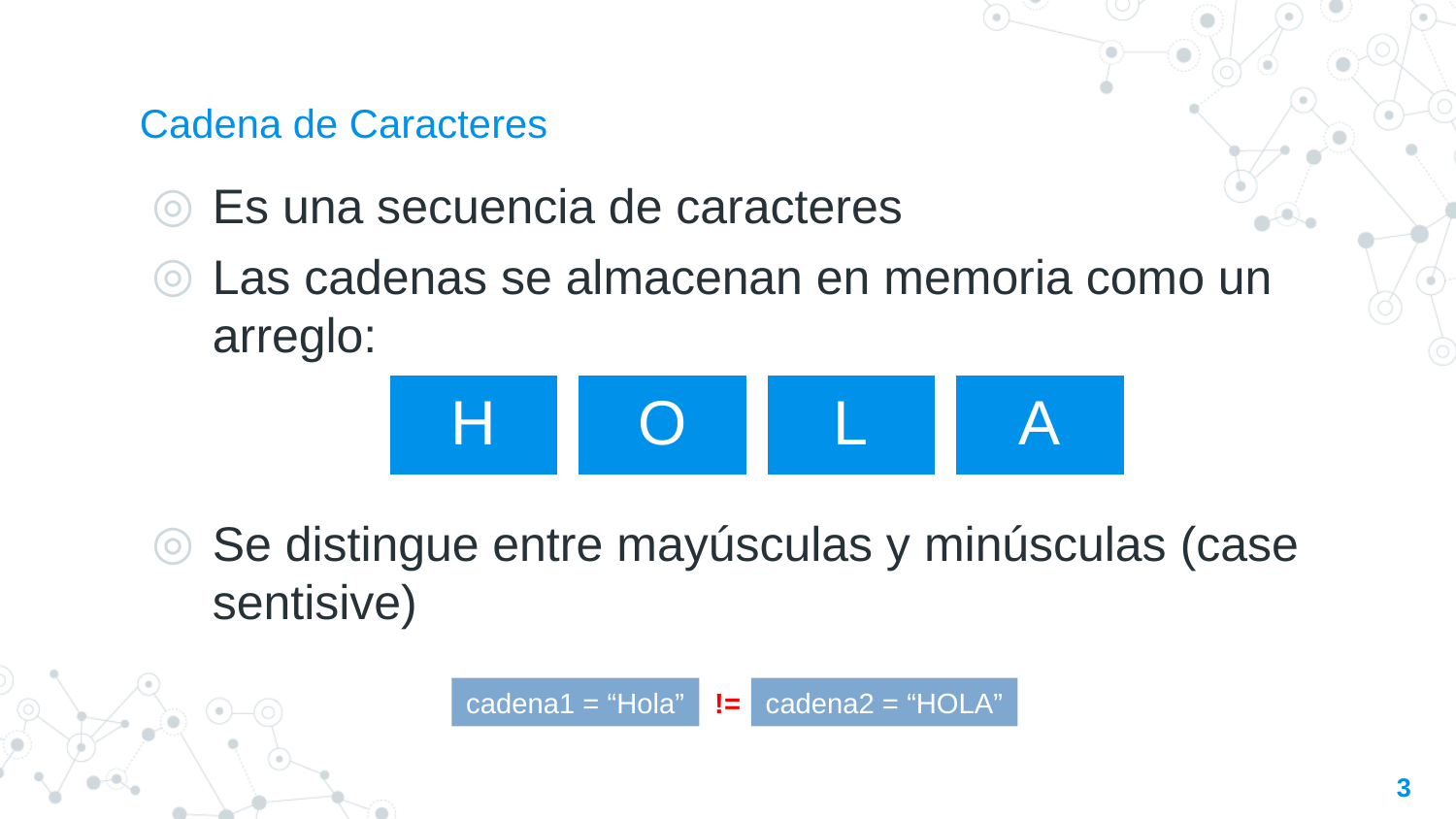

# Cadena de Caracteres
Es una secuencia de caracteres
Las cadenas se almacenan en memoria como un arreglo:

H
O
L
A
Se distingue entre mayúsculas y minúsculas (case sentisive)

cadena2 = “HOLA”
cadena1 = “Hola”
!=
3